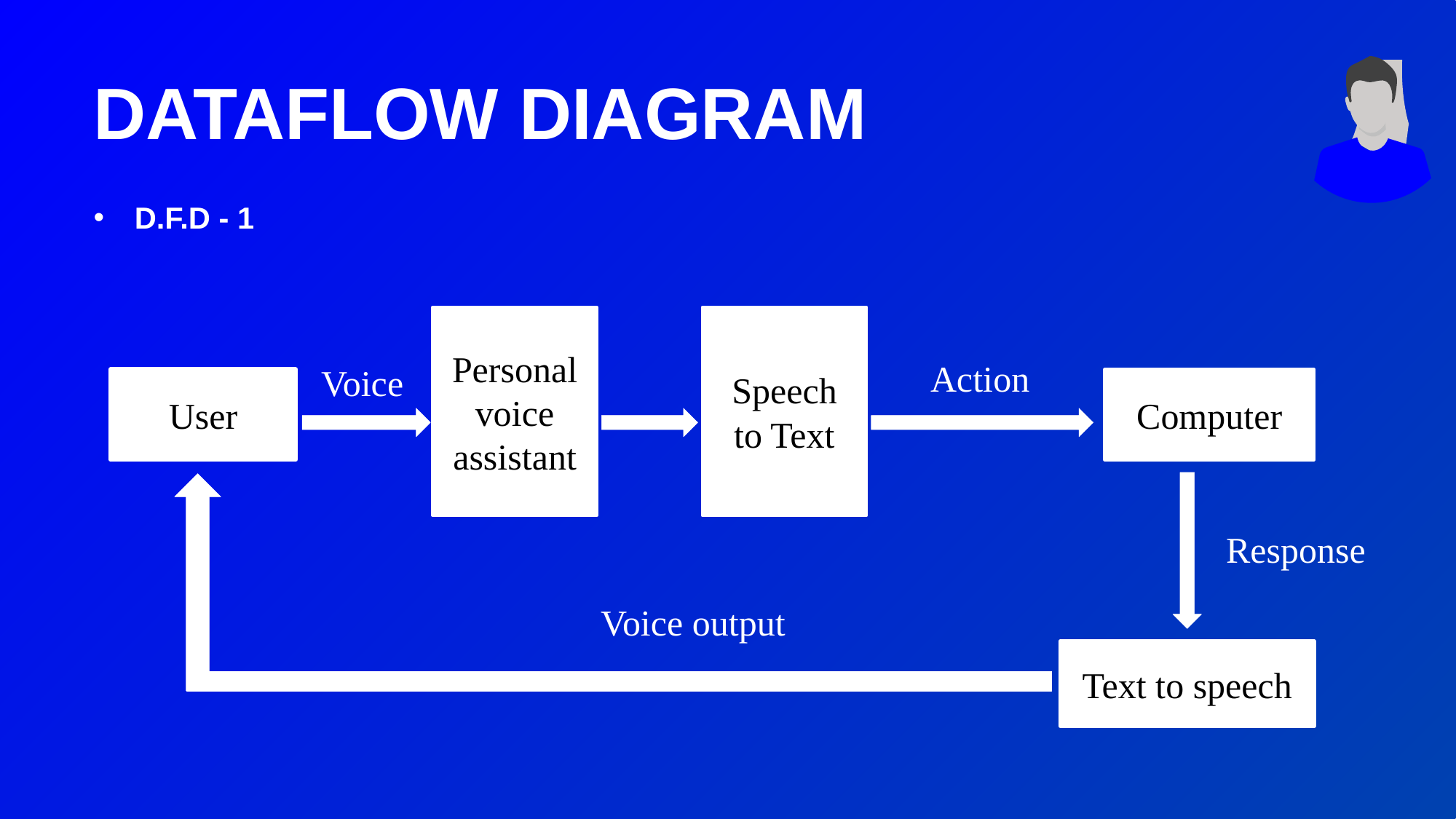

DATAFLOW DIAGRAM
D.F.D - 1
Personal voice assistant
Speech to Text
Action
Voice
User
Computer

Response

Voice output

Text to speech